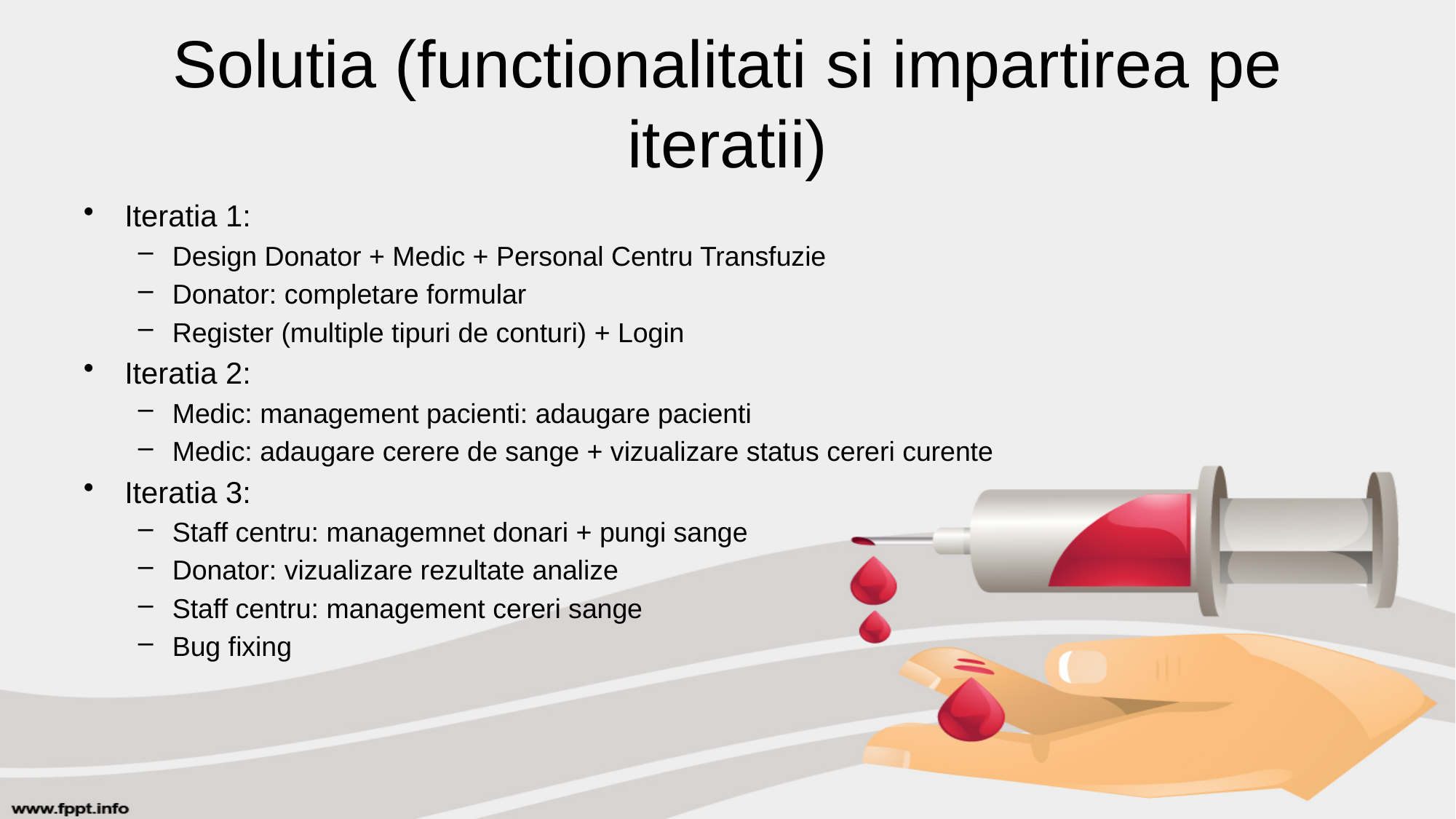

# Solutia (functionalitati si impartirea pe iteratii)
Iteratia 1:
Design Donator + Medic + Personal Centru Transfuzie
Donator: completare formular
Register (multiple tipuri de conturi) + Login
Iteratia 2:
Medic: management pacienti: adaugare pacienti
Medic: adaugare cerere de sange + vizualizare status cereri curente
Iteratia 3:
Staff centru: managemnet donari + pungi sange
Donator: vizualizare rezultate analize
Staff centru: management cereri sange
Bug fixing